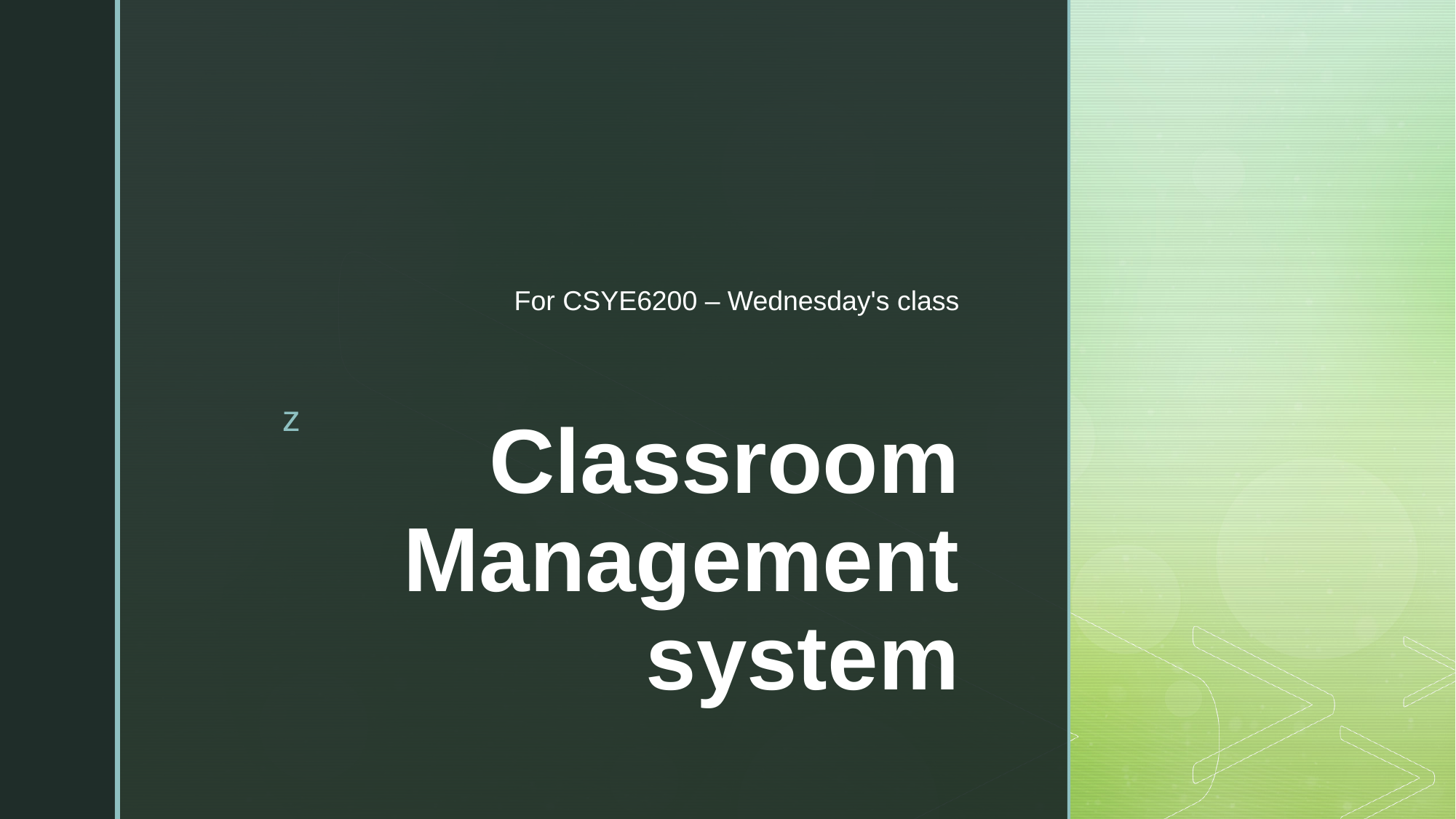

For CSYE6200 – Wednesday's class
# Classroom Management system